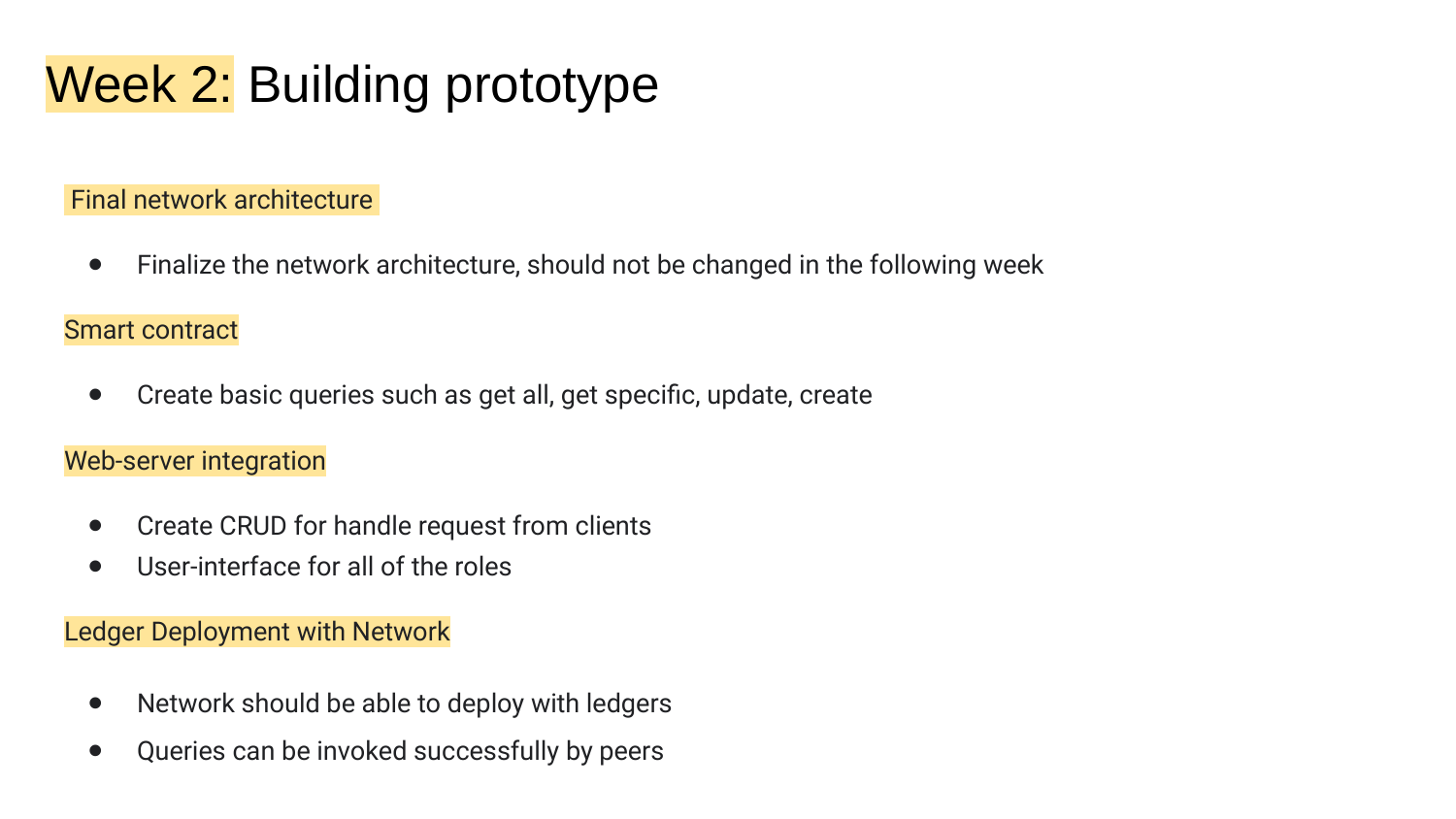

Week 2: Building prototype
 Final network architecture
Finalize the network architecture, should not be changed in the following week
Smart contract
Create basic queries such as get all, get specific, update, create
Web-server integration
Create CRUD for handle request from clients
User-interface for all of the roles
Ledger Deployment with Network
Network should be able to deploy with ledgers
Queries can be invoked successfully by peers